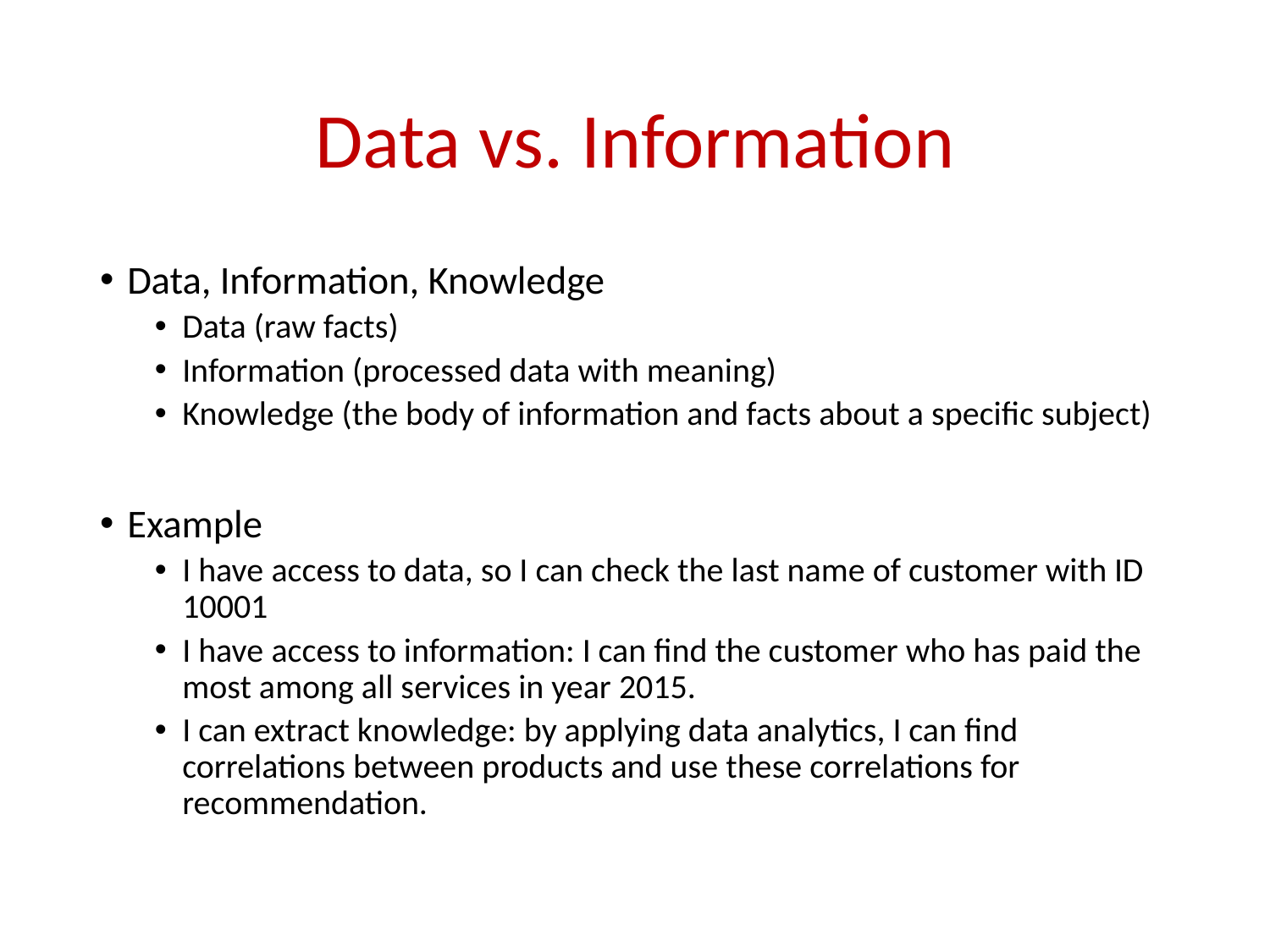

# Data vs. Information
Data, Information, Knowledge
Data (raw facts)
Information (processed data with meaning)
Knowledge (the body of information and facts about a specific subject)

Example
I have access to data, so I can check the last name of customer with ID 10001
I have access to information: I can find the customer who has paid the most among all services in year 2015.
I can extract knowledge: by applying data analytics, I can find correlations between products and use these correlations for recommendation.